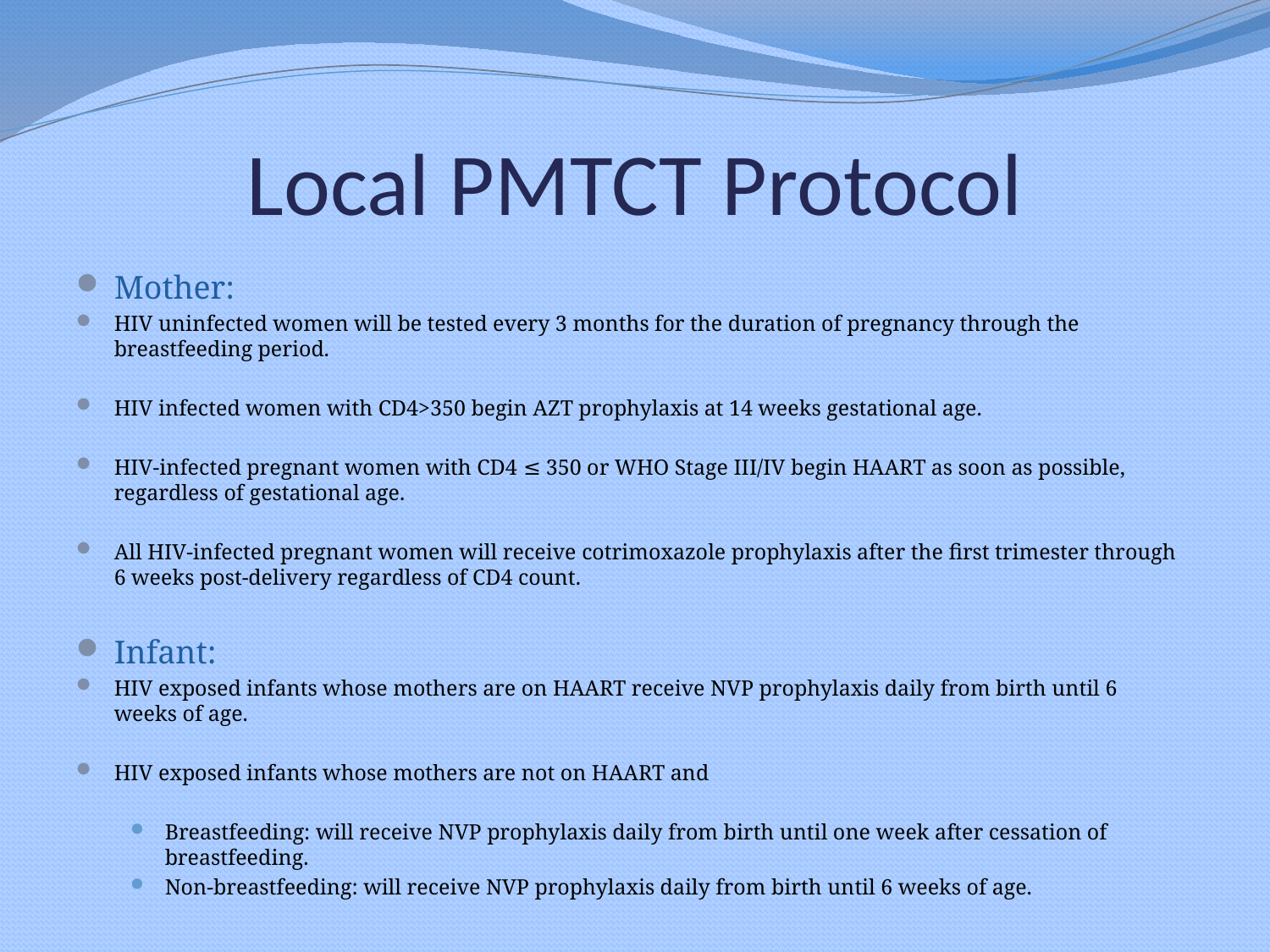

# Local PMTCT Protocol
Mother:
HIV uninfected women will be tested every 3 months for the duration of pregnancy through the breastfeeding period.

HIV infected women with CD4>350 begin AZT prophylaxis at 14 weeks gestational age.

HIV-infected pregnant women with CD4 ≤ 350 or WHO Stage III/IV begin HAART as soon as possible, regardless of gestational age.

All HIV-infected pregnant women will receive cotrimoxazole prophylaxis after the first trimester through 6 weeks post-delivery regardless of CD4 count.

Infant:
HIV exposed infants whose mothers are on HAART receive NVP prophylaxis daily from birth until 6 weeks of age.

HIV exposed infants whose mothers are not on HAART and

Breastfeeding: will receive NVP prophylaxis daily from birth until one week after cessation of breastfeeding.
Non-breastfeeding: will receive NVP prophylaxis daily from birth until 6 weeks of age.